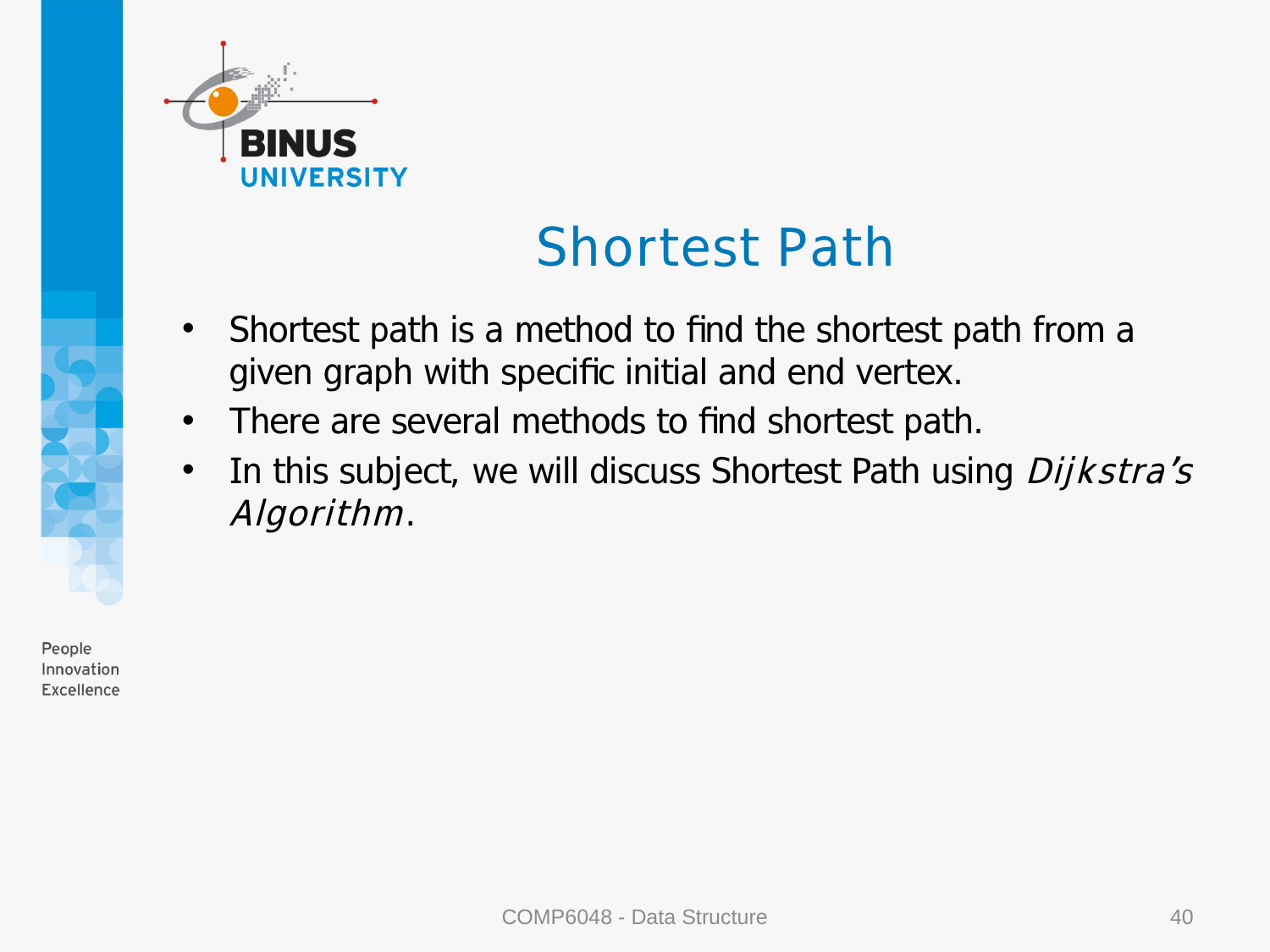

# Shortest Path
Shortest path is a method to find the shortest path from a given graph with specific initial and end vertex.
There are several methods to find shortest path.
In this subject, we will discuss Shortest Path using Dijkstra’s Algorithm.
COMP6048 - Data Structure
40